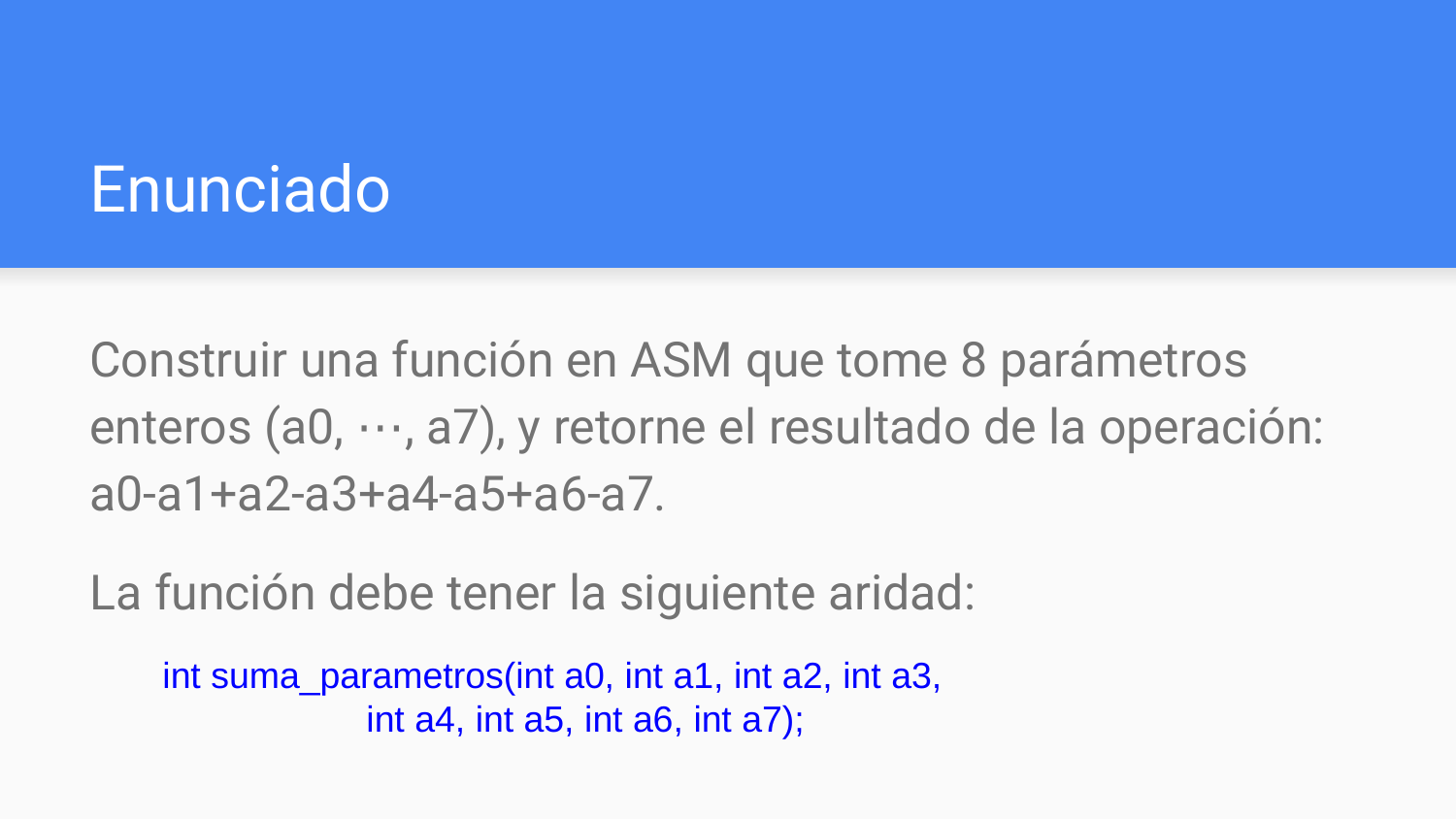

# Enunciado
Construir una función en ASM que tome 8 parámetros enteros (a0, ⋯, a7), y retorne el resultado de la operación: a0-a1+a2-a3+a4-a5+a6-a7.
La función debe tener la siguiente aridad:
int suma_parametros(int a0, int a1, int a2, int a3,
                    int a4, int a5, int a6, int a7);